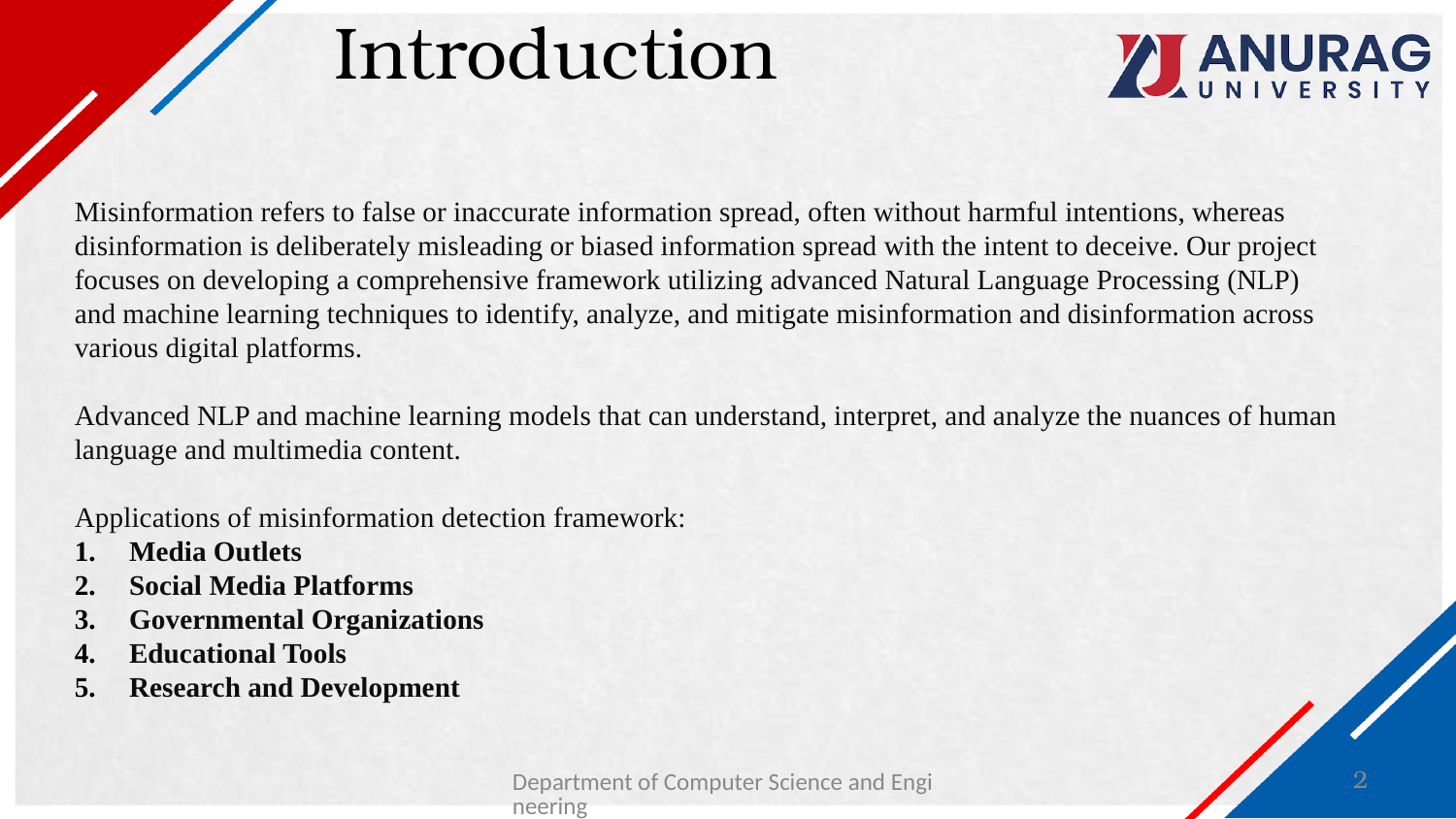

# Introduction
Misinformation refers to false or inaccurate information spread, often without harmful intentions, whereas disinformation is deliberately misleading or biased information spread with the intent to deceive. Our project focuses on developing a comprehensive framework utilizing advanced Natural Language Processing (NLP) and machine learning techniques to identify, analyze, and mitigate misinformation and disinformation across various digital platforms.

Advanced NLP and machine learning models that can understand, interpret, and analyze the nuances of human language and multimedia content.

Applications of misinformation detection framework:
Media Outlets
Social Media Platforms
Governmental Organizations
Educational Tools
Research and Development

Department of Computer Science and Engineering
2